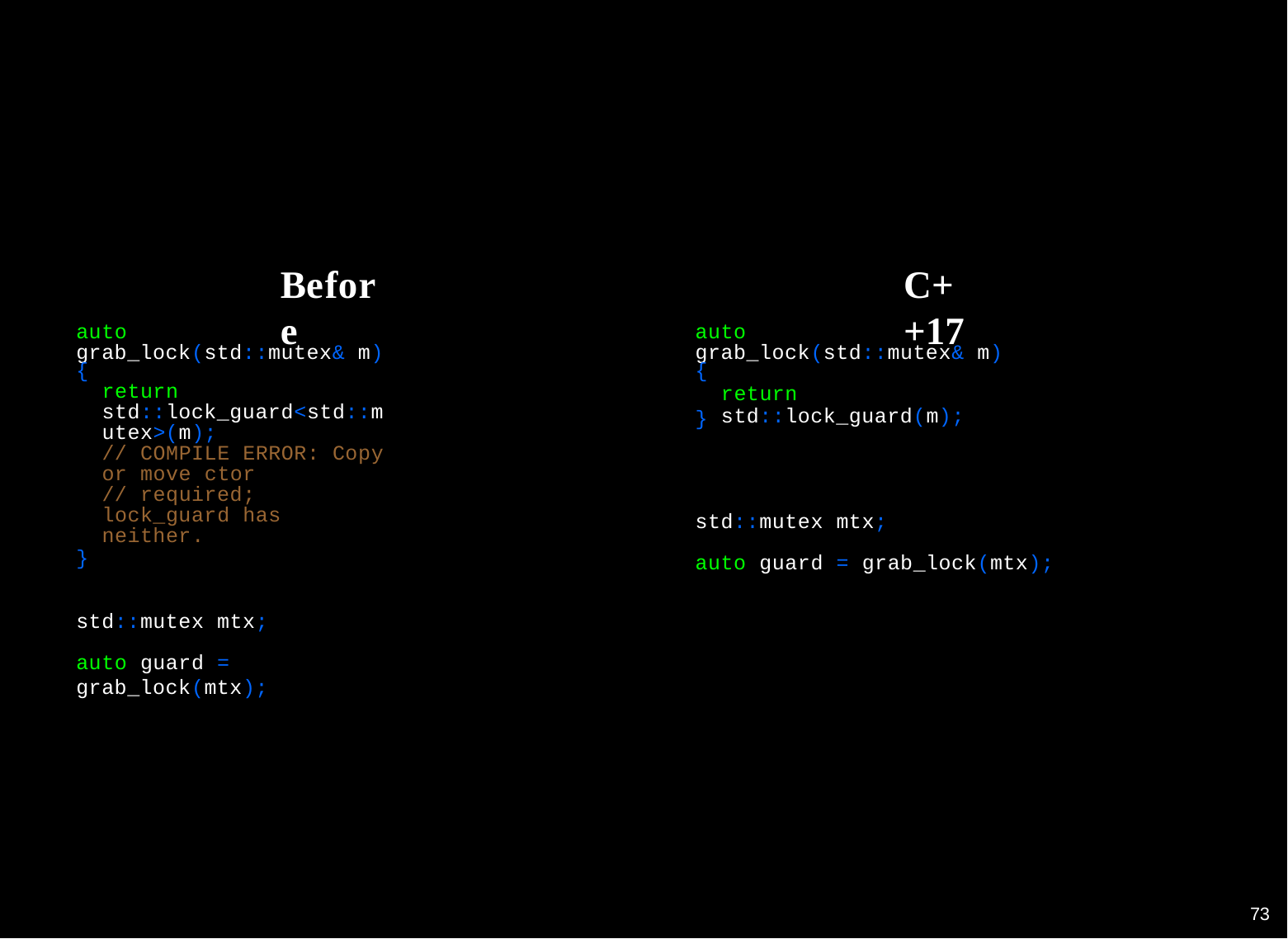

Before
C++17
auto grab_lock(std::mutex& m)
{
return std::lock_guard<std::mutex>(m);
// COMPILE ERROR: Copy or move ctor
// required; lock_guard has neither.
}

std::mutex mtx;
auto guard = grab_lock(mtx);
auto grab_lock(std::mutex& m)
{
return std::lock_guard(m);
}
std::mutex mtx;
auto guard = grab_lock(mtx);

73